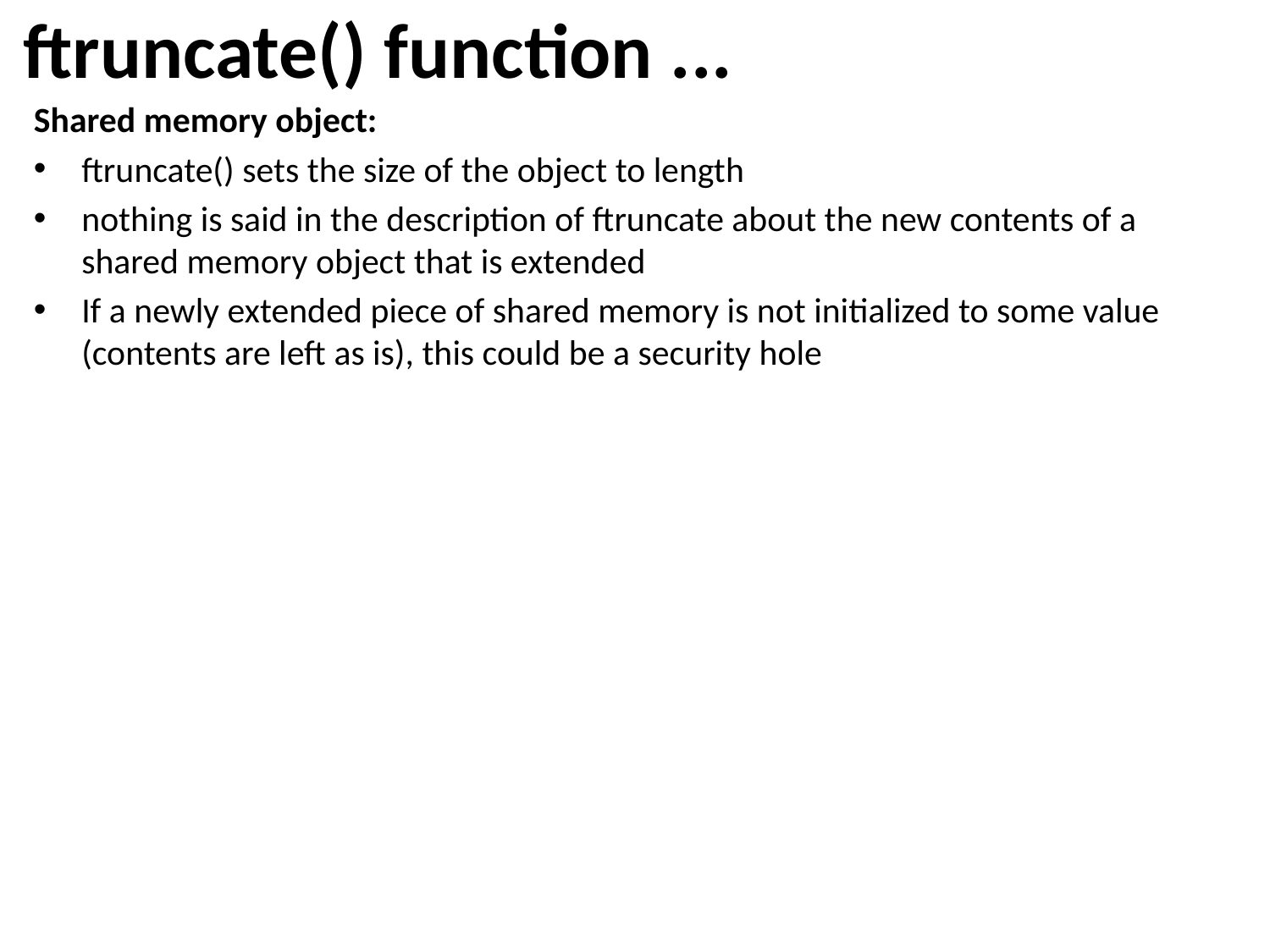

# ftruncate() function ...
Shared memory object:
ftruncate() sets the size of the object to length
nothing is said in the description of ftruncate about the new contents of a shared memory object that is extended
If a newly extended piece of shared memory is not initialized to some value (contents are left as is), this could be a security hole